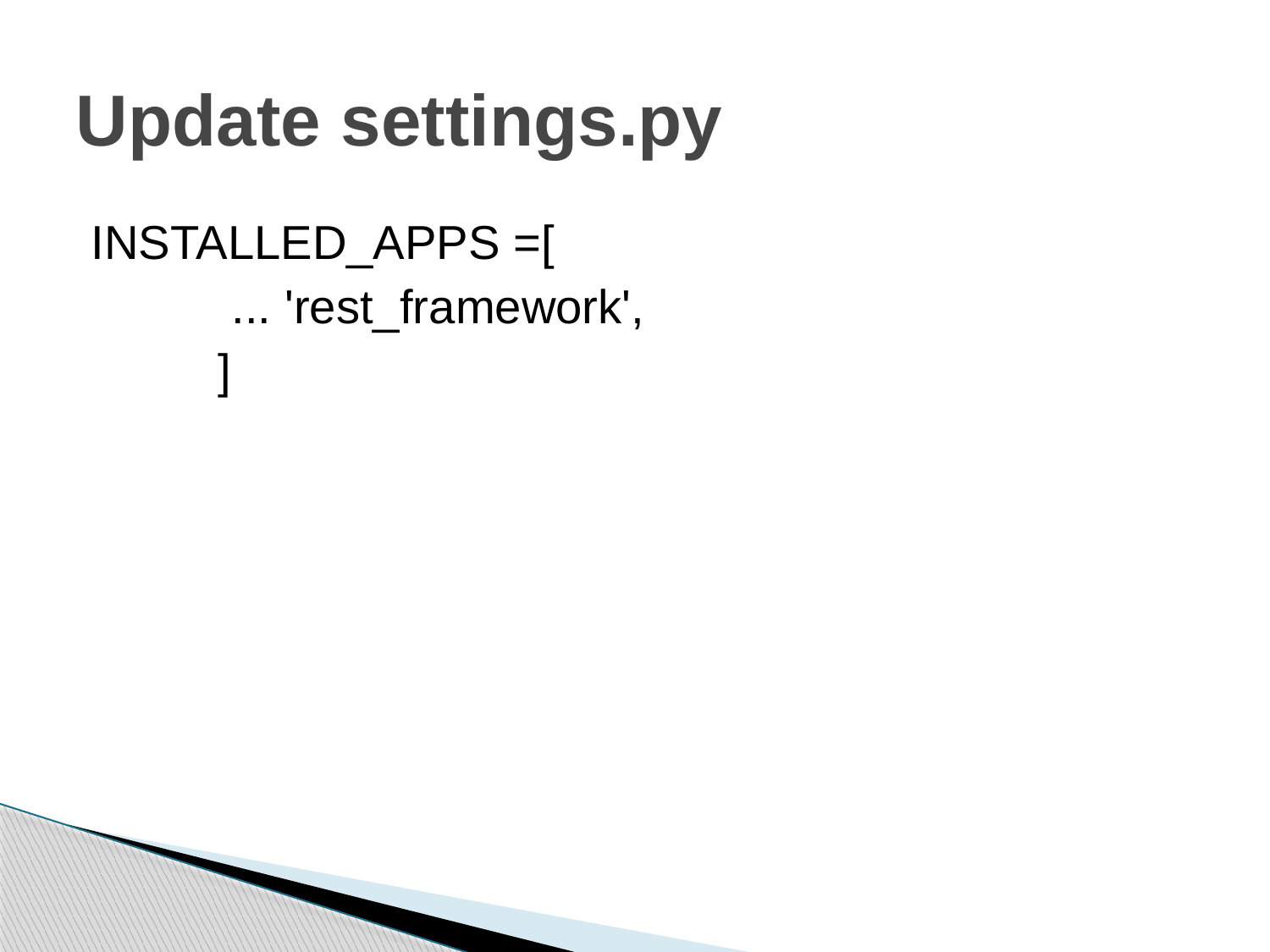

# Update settings.py
INSTALLED_APPS =[
	 ... 'rest_framework',
	]